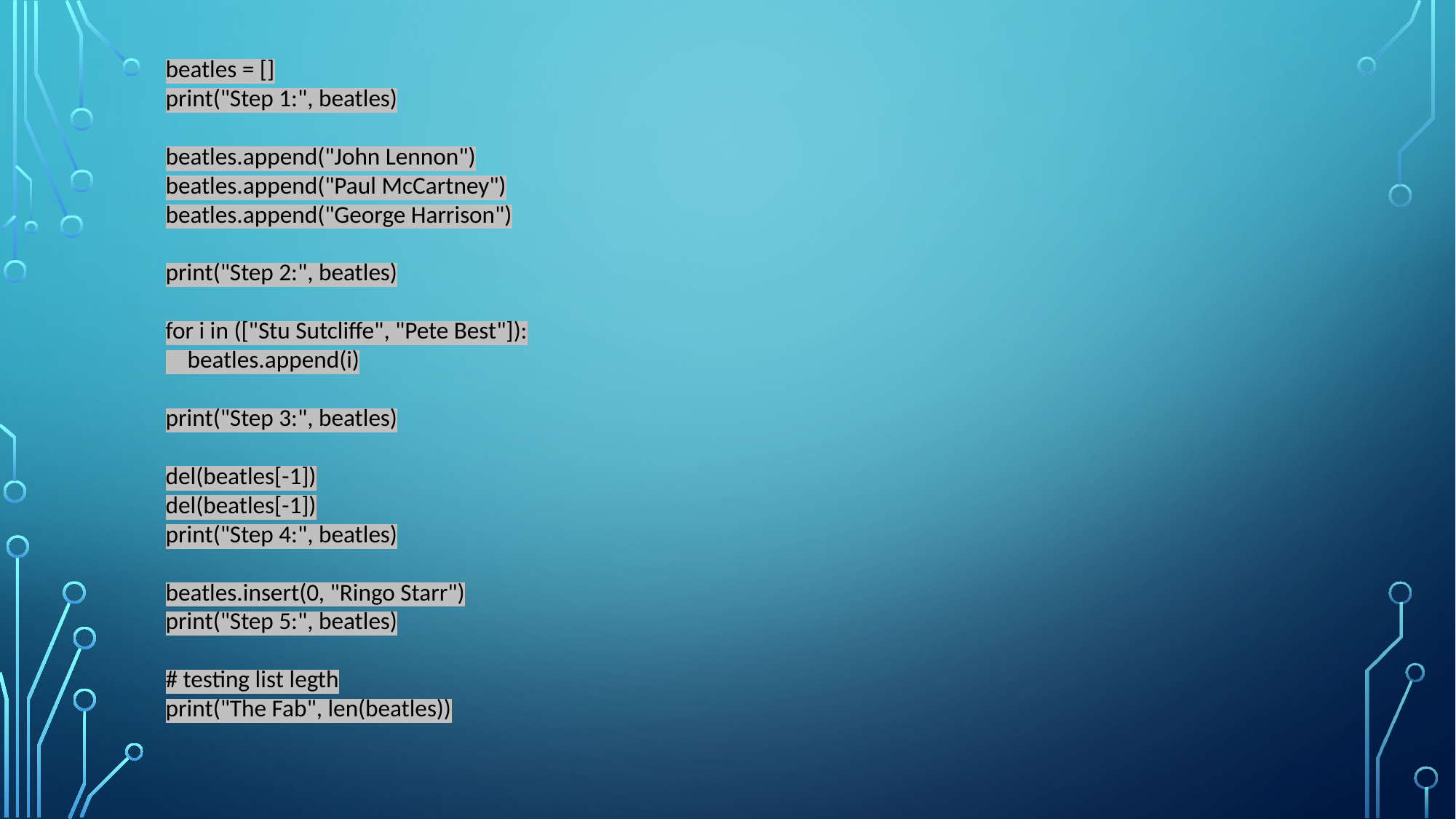

beatles = []
print("Step 1:", beatles)

beatles.append("John Lennon")
beatles.append("Paul McCartney")
beatles.append("George Harrison")

print("Step 2:", beatles)

for i in (["Stu Sutcliffe", "Pete Best"]):
    beatles.append(i)

print("Step 3:", beatles)

del(beatles[-1])
del(beatles[-1])
print("Step 4:", beatles)

beatles.insert(0, "Ringo Starr")
print("Step 5:", beatles)

# testing list legth
print("The Fab", len(beatles))